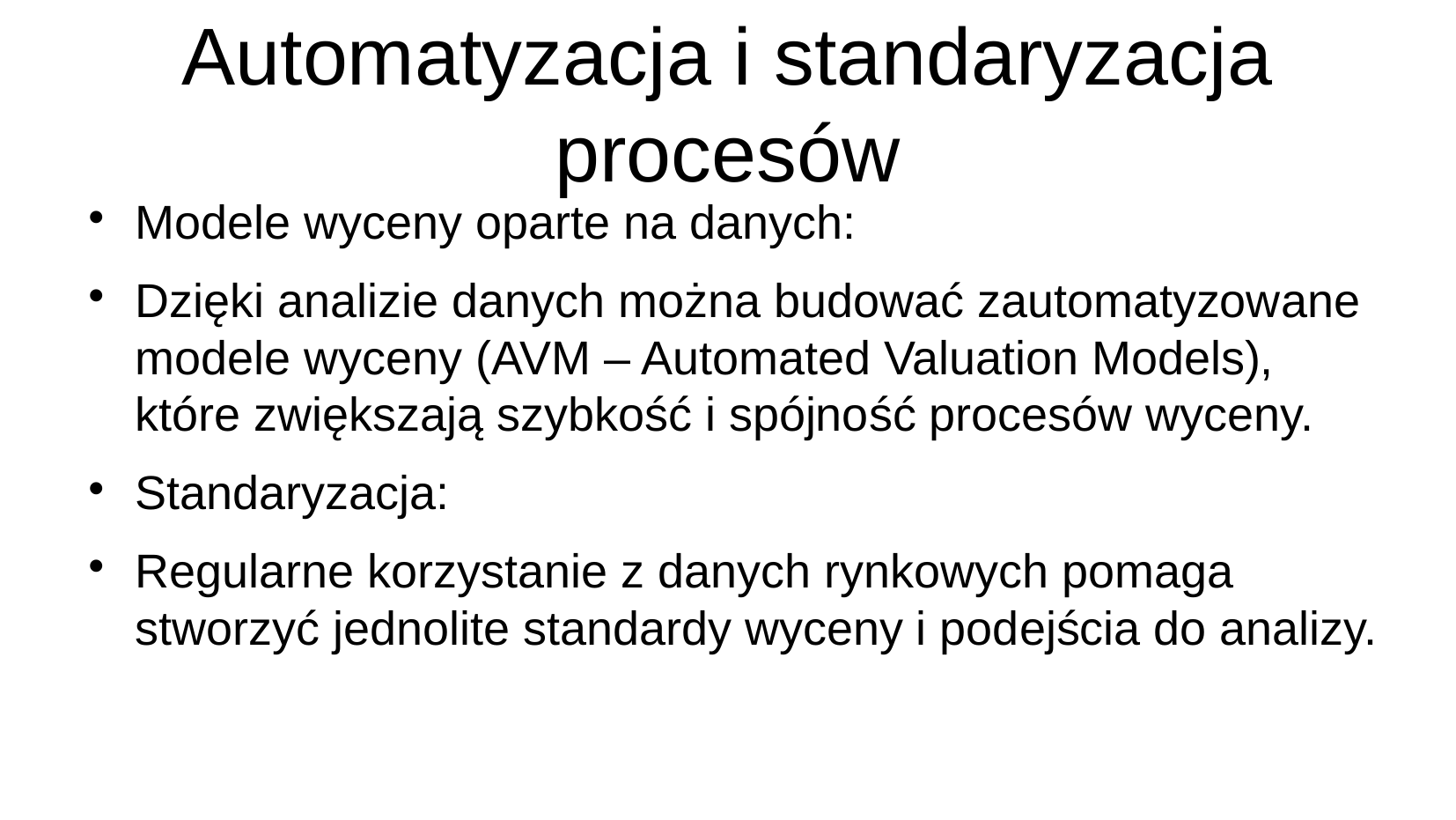

# Automatyzacja i standaryzacja procesów
Modele wyceny oparte na danych:
Dzięki analizie danych można budować zautomatyzowane modele wyceny (AVM – Automated Valuation Models), które zwiększają szybkość i spójność procesów wyceny.
Standaryzacja:
Regularne korzystanie z danych rynkowych pomaga stworzyć jednolite standardy wyceny i podejścia do analizy.